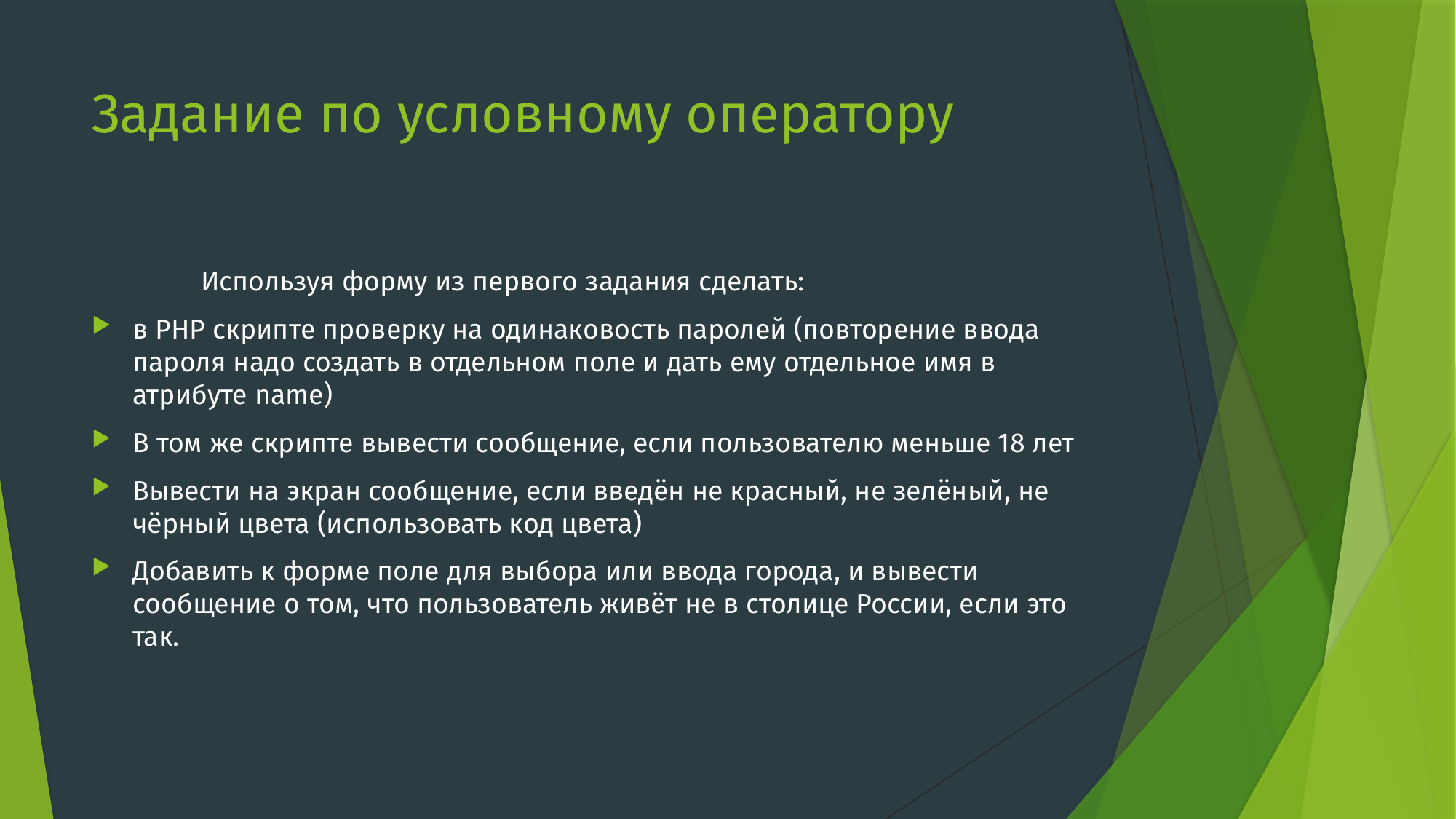

# Задание по условному оператору
	Используя форму из первого задания сделать:
в PHP скрипте проверку на одинаковость паролей (повторение ввода пароля надо создать в отдельном поле и дать ему отдельное имя в атрибуте name)
В том же скрипте вывести сообщение, если пользователю меньше 18 лет
Вывести на экран сообщение, если введён не красный, не зелёный, не чёрный цвета (использовать код цвета)
Добавить к форме поле для выбора или ввода города, и вывести сообщение о том, что пользователь живёт не в столице России, если это так.